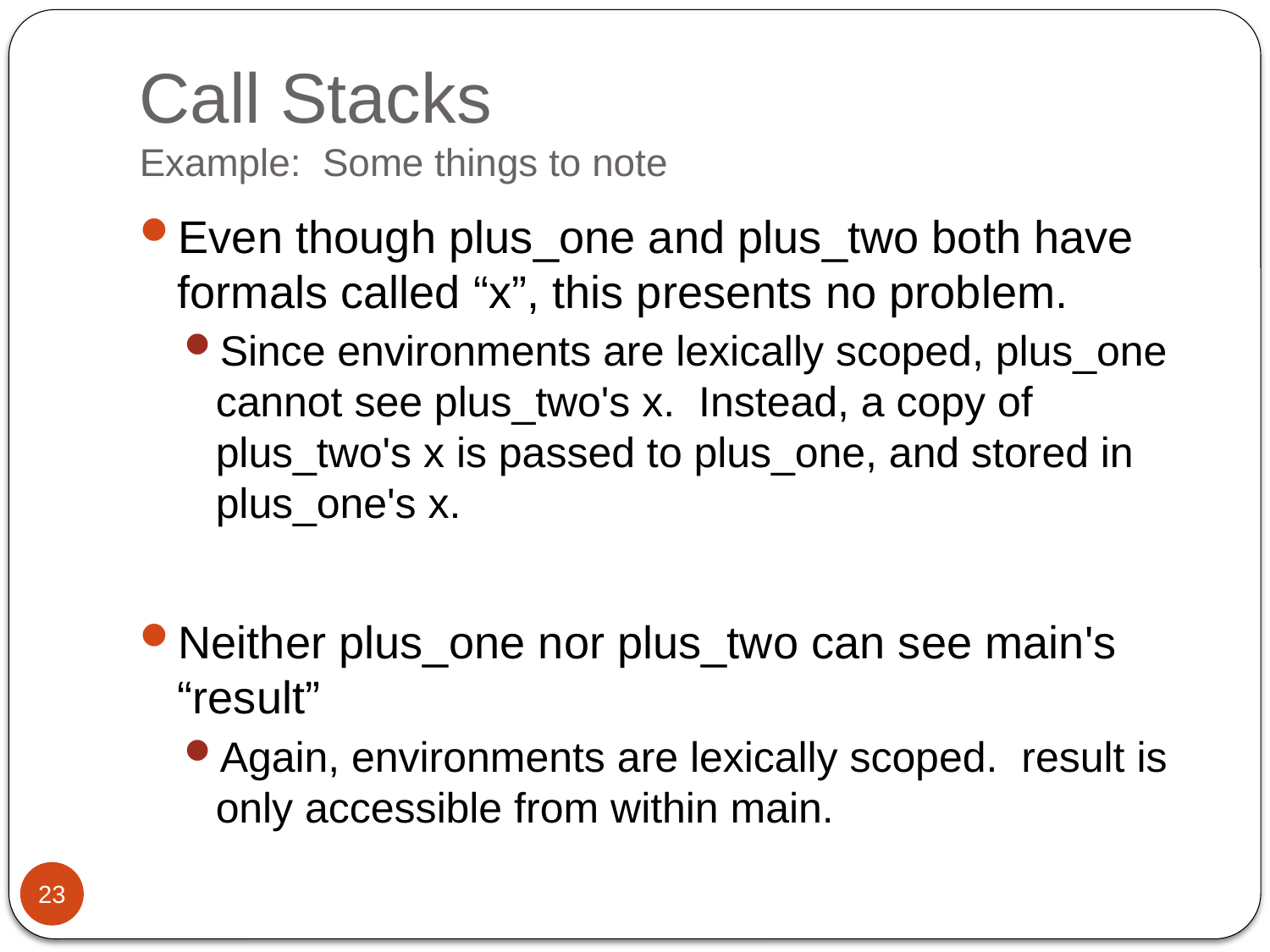

# Call Stacks Example:  Some things to note
Even though plus_one and plus_two both have formals called “x”, this presents no problem.
Since environments are lexically scoped, plus_one cannot see plus_two's x.  Instead, a copy of plus_two's x is passed to plus_one, and stored in plus_one's x.

Neither plus_one nor plus_two can see main's “result”
Again, environments are lexically scoped.  result is only accessible from within main.
23